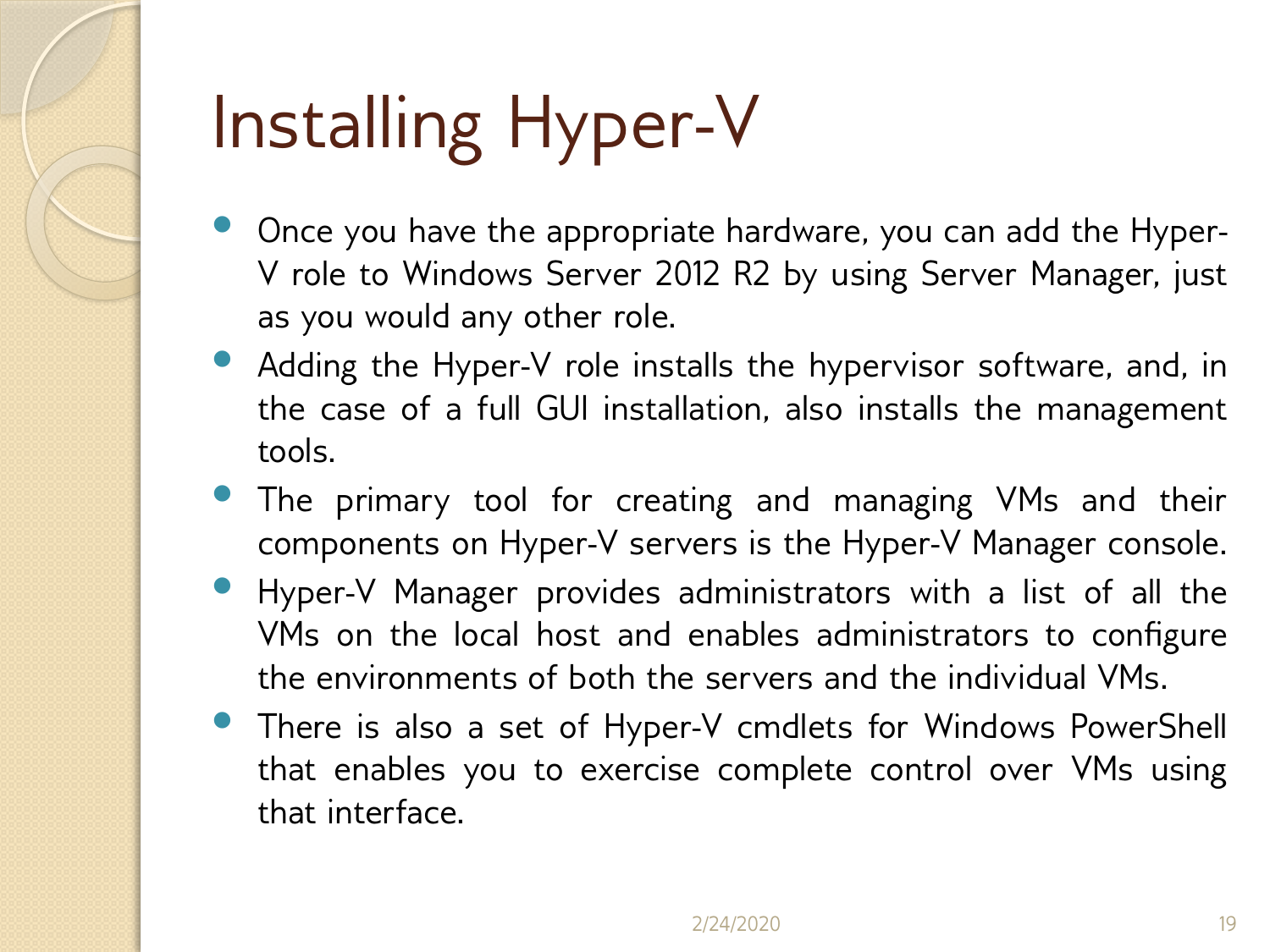

# Installing Hyper-V
Once you have the appropriate hardware, you can add the Hyper-V role to Windows Server 2012 R2 by using Server Manager, just as you would any other role.
Adding the Hyper-V role installs the hypervisor software, and, in the case of a full GUI installation, also installs the management tools.
The primary tool for creating and managing VMs and their components on Hyper-V servers is the Hyper-V Manager console.
Hyper-V Manager provides administrators with a list of all the VMs on the local host and enables administrators to configure the environments of both the servers and the individual VMs.
There is also a set of Hyper-V cmdlets for Windows PowerShell that enables you to exercise complete control over VMs using that interface.
2/24/2020
19